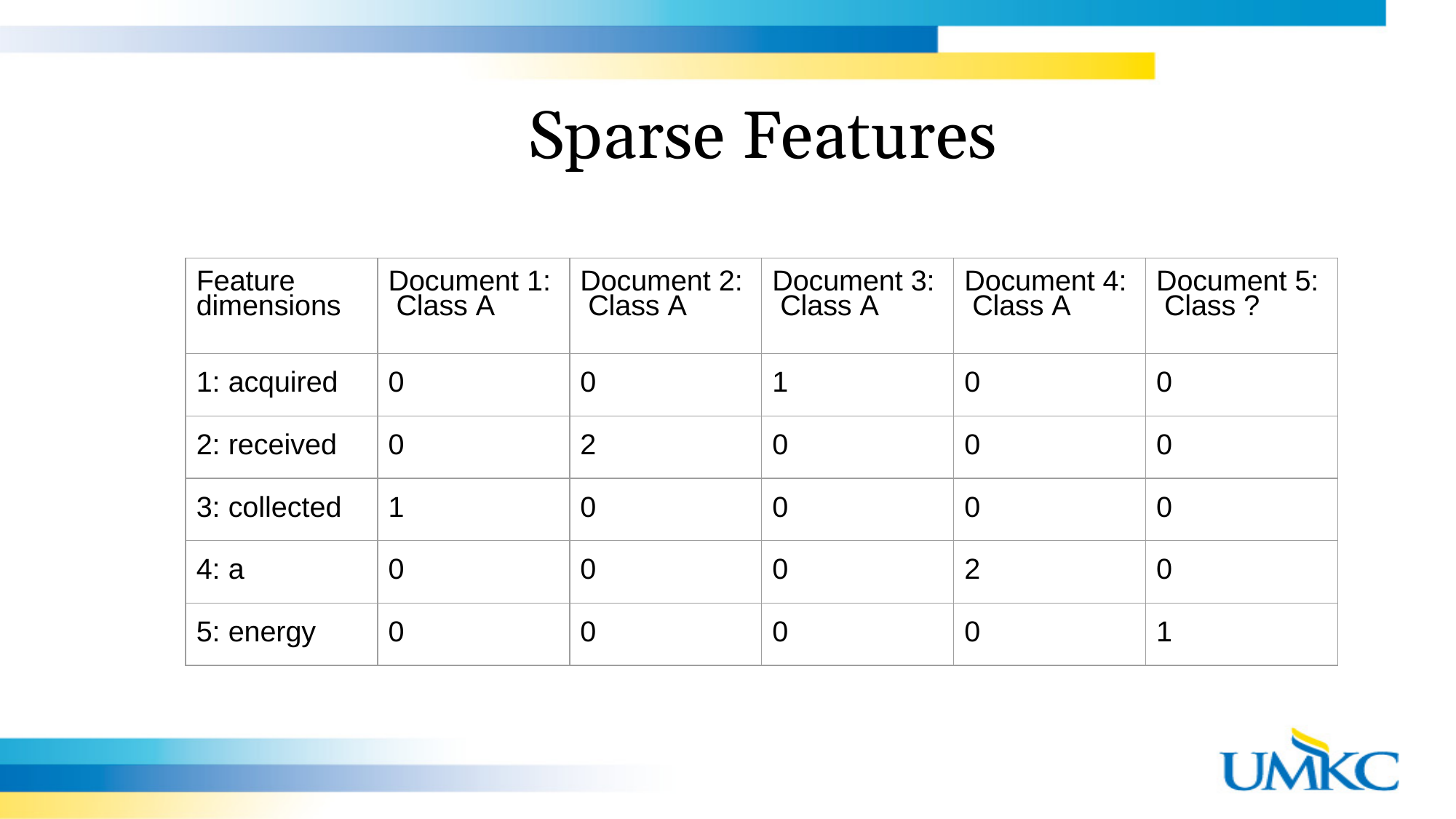

# Sparse Features
| Feature dimensions | Document 1: Class A | Document 2: Class A | Document 3: Class A | Document 4: Class A | Document 5: Class ? |
| --- | --- | --- | --- | --- | --- |
| 1: acquired | 0 | 0 | 1 | 0 | 0 |
| 2: received | 0 | 2 | 0 | 0 | 0 |
| 3: collected | 1 | 0 | 0 | 0 | 0 |
| 4: a | 0 | 0 | 0 | 2 | 0 |
| 5: energy | 0 | 0 | 0 | 0 | 1 |